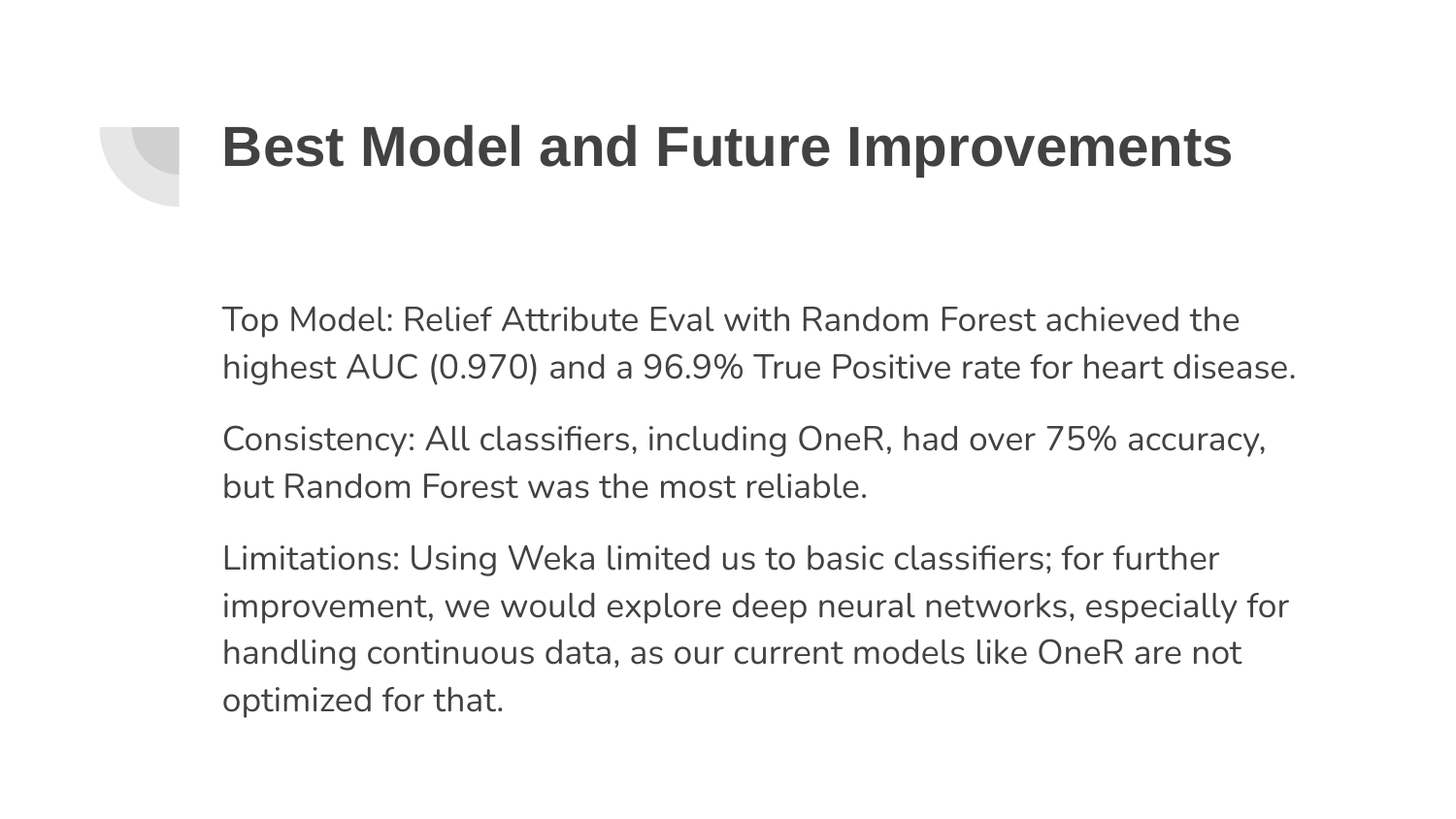

# Best Model and Future Improvements
Top Model: Relief Attribute Eval with Random Forest achieved the highest AUC (0.970) and a 96.9% True Positive rate for heart disease.
Consistency: All classifiers, including OneR, had over 75% accuracy, but Random Forest was the most reliable.
Limitations: Using Weka limited us to basic classifiers; for further improvement, we would explore deep neural networks, especially for handling continuous data, as our current models like OneR are not optimized for that.